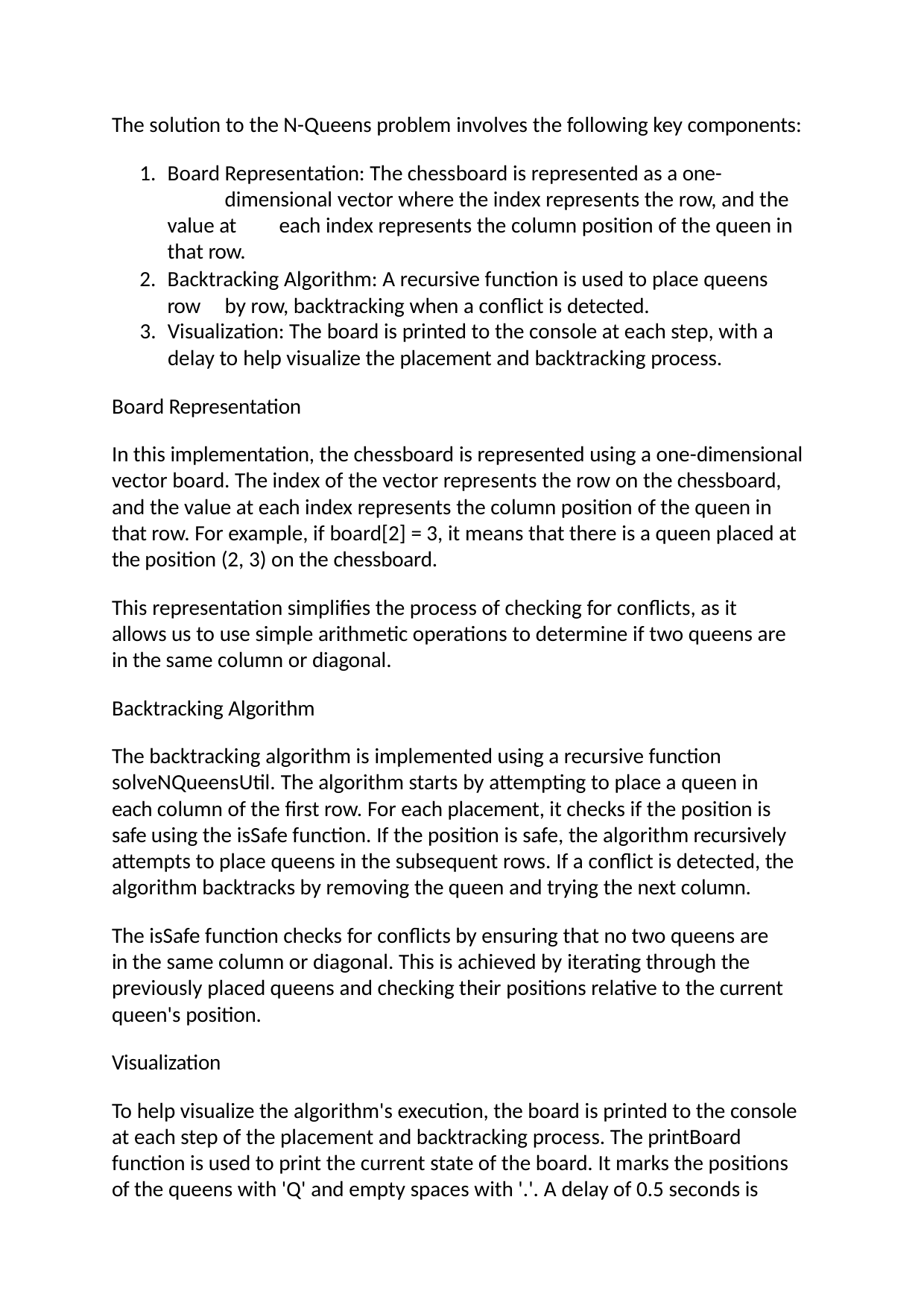

The solution to the N-Queens problem involves the following key components:
Board Representation: The chessboard is represented as a one- 	dimensional vector where the index represents the row, and the value at 	each index represents the column position of the queen in that row.
Backtracking Algorithm: A recursive function is used to place queens row 	by row, backtracking when a conflict is detected.
Visualization: The board is printed to the console at each step, with a
delay to help visualize the placement and backtracking process.
Board Representation
In this implementation, the chessboard is represented using a one-dimensional vector board. The index of the vector represents the row on the chessboard, and the value at each index represents the column position of the queen in that row. For example, if board[2] = 3, it means that there is a queen placed at the position (2, 3) on the chessboard.
This representation simplifies the process of checking for conflicts, as it allows us to use simple arithmetic operations to determine if two queens are in the same column or diagonal.
Backtracking Algorithm
The backtracking algorithm is implemented using a recursive function solveNQueensUtil. The algorithm starts by attempting to place a queen in each column of the first row. For each placement, it checks if the position is safe using the isSafe function. If the position is safe, the algorithm recursively attempts to place queens in the subsequent rows. If a conflict is detected, the algorithm backtracks by removing the queen and trying the next column.
The isSafe function checks for conflicts by ensuring that no two queens are in the same column or diagonal. This is achieved by iterating through the previously placed queens and checking their positions relative to the current queen's position.
Visualization
To help visualize the algorithm's execution, the board is printed to the console at each step of the placement and backtracking process. The printBoard function is used to print the current state of the board. It marks the positions of the queens with 'Q' and empty spaces with '.'. A delay of 0.5 seconds is